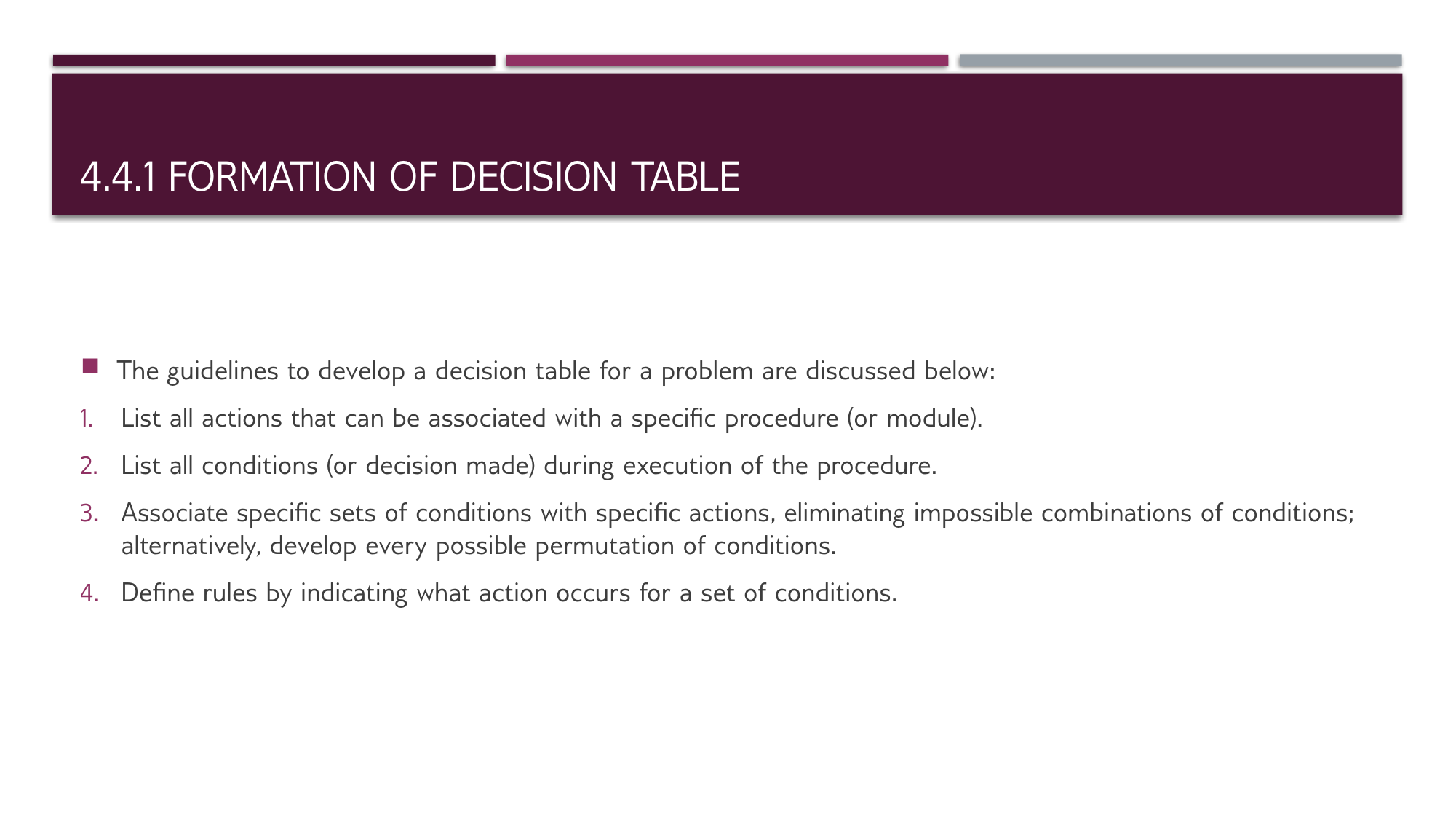

# 4.4.1 FORMATION OF DECISION TABLE
The guidelines to develop a decision table for a problem are discussed below:
List all actions that can be associated with a specific procedure (or module).
List all conditions (or decision made) during execution of the procedure.
Associate specific sets of conditions with specific actions, eliminating impossible combinations of conditions; alternatively, develop every possible permutation of conditions.
Define rules by indicating what action occurs for a set of conditions.